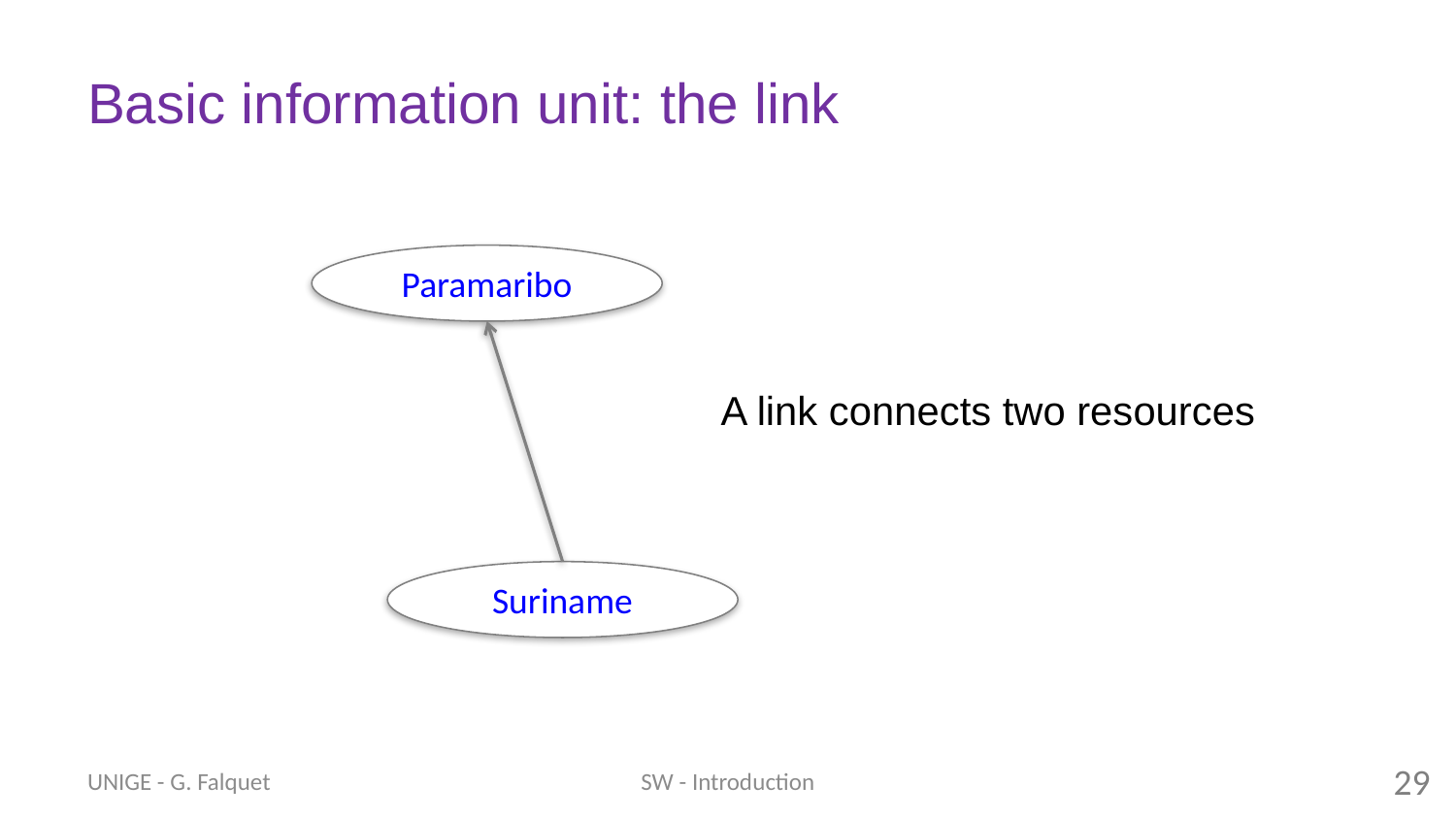

# Basic information unit: the link
Paramaribo
A link connects two resources
Suriname
UNIGE - G. Falquet
SW - Introduction
29